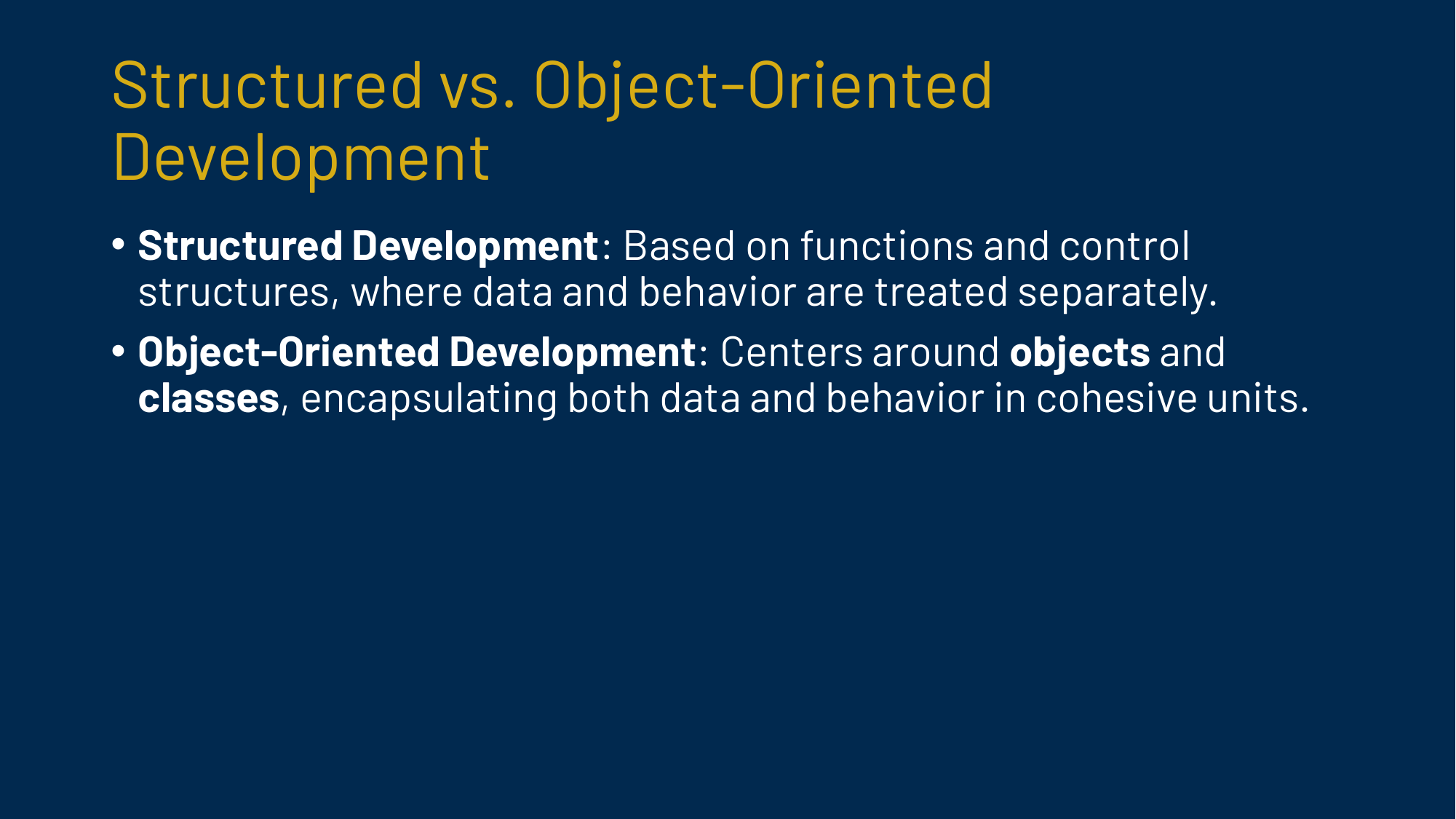

# Structured vs. Object-Oriented Development
Structured Development: Based on functions and control structures, where data and behavior are treated separately.
Object-Oriented Development: Centers around objects and classes, encapsulating both data and behavior in cohesive units.